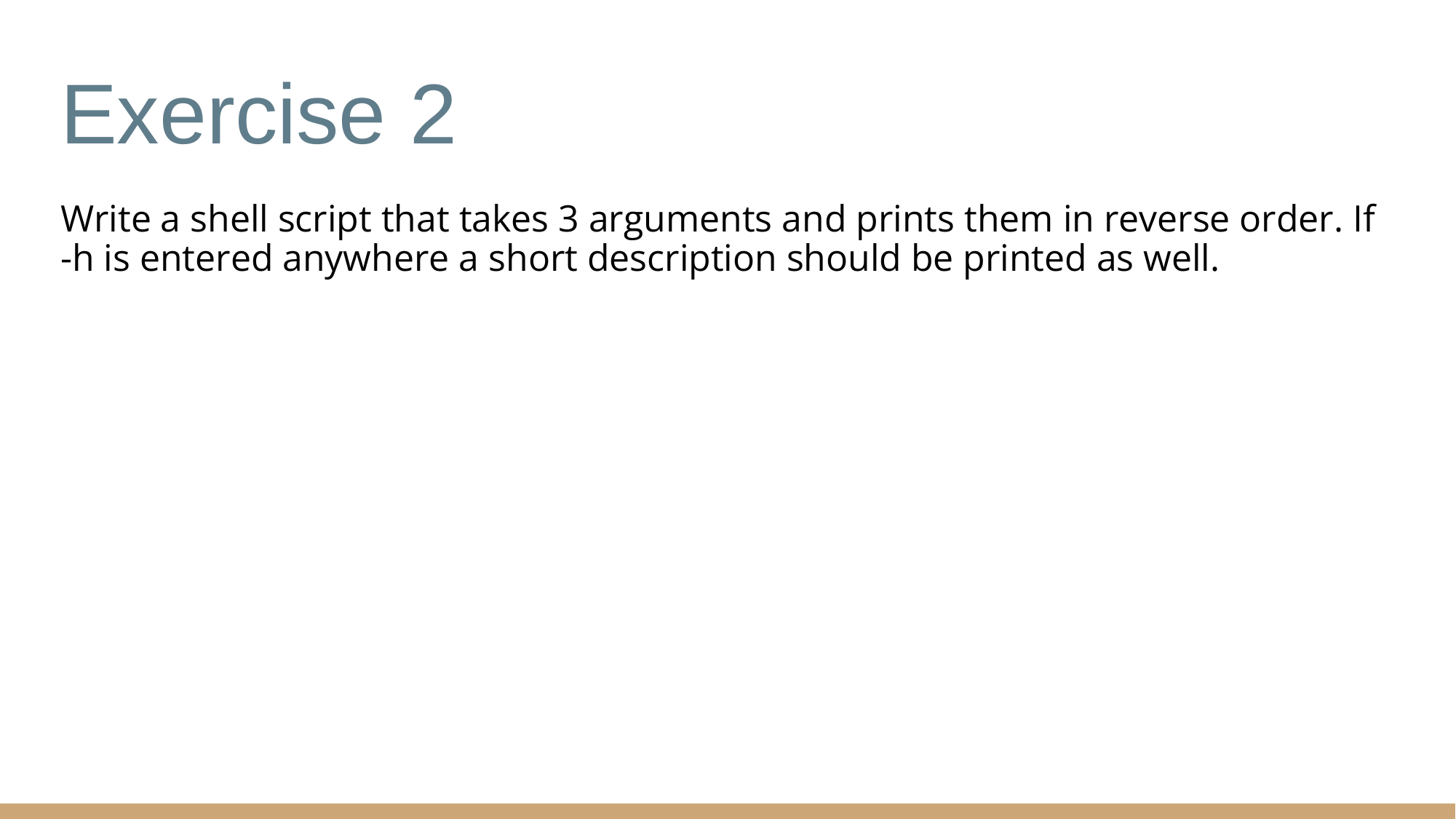

# Exercise 2
Write a shell script that takes 3 arguments and prints them in reverse order. If -h is entered anywhere a short description should be printed as well.